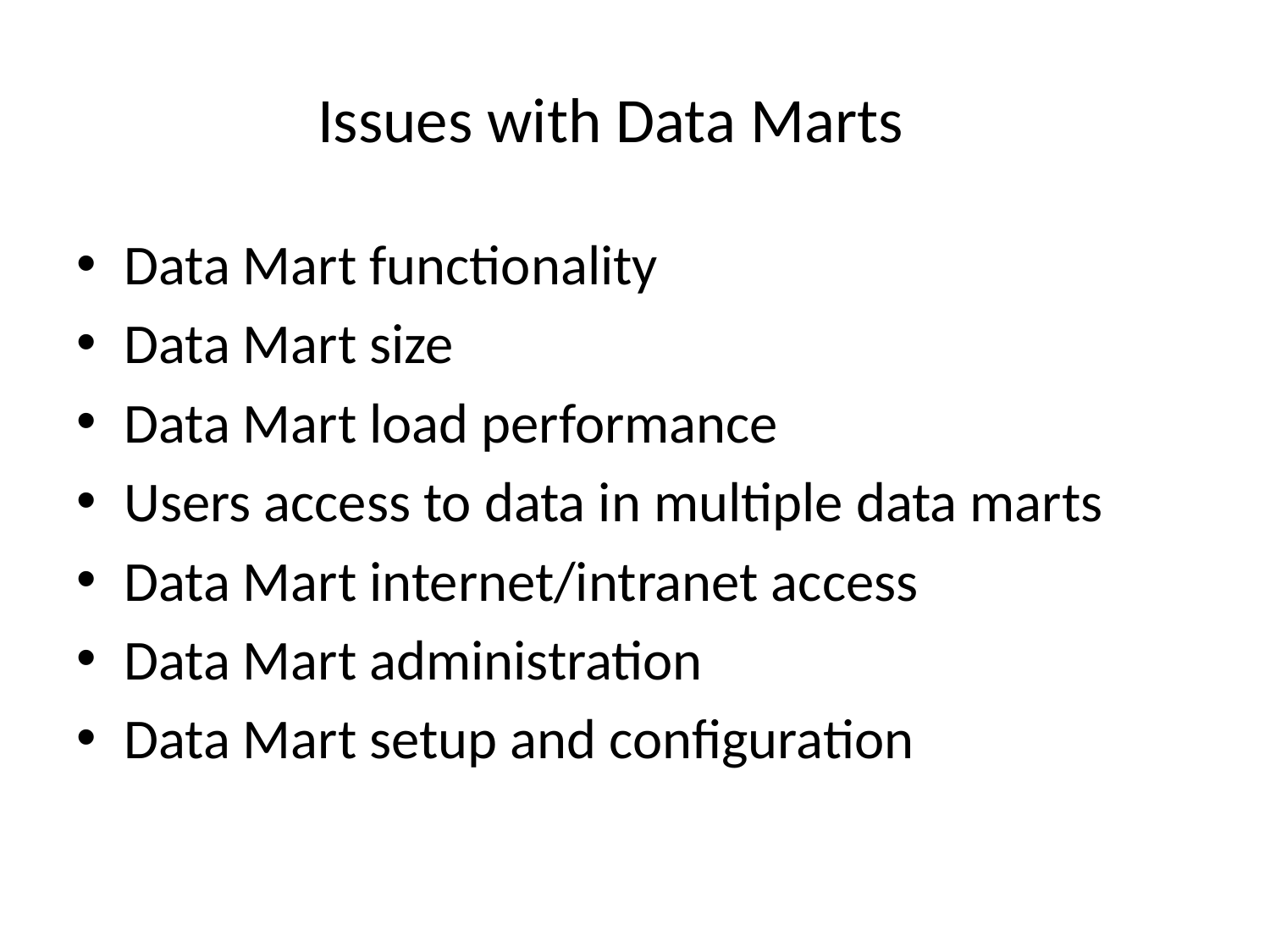

# Issues with Data Marts
Data Mart functionality
Data Mart size
Data Mart load performance
Users access to data in multiple data marts
Data Mart internet/intranet access
Data Mart administration
Data Mart setup and configuration